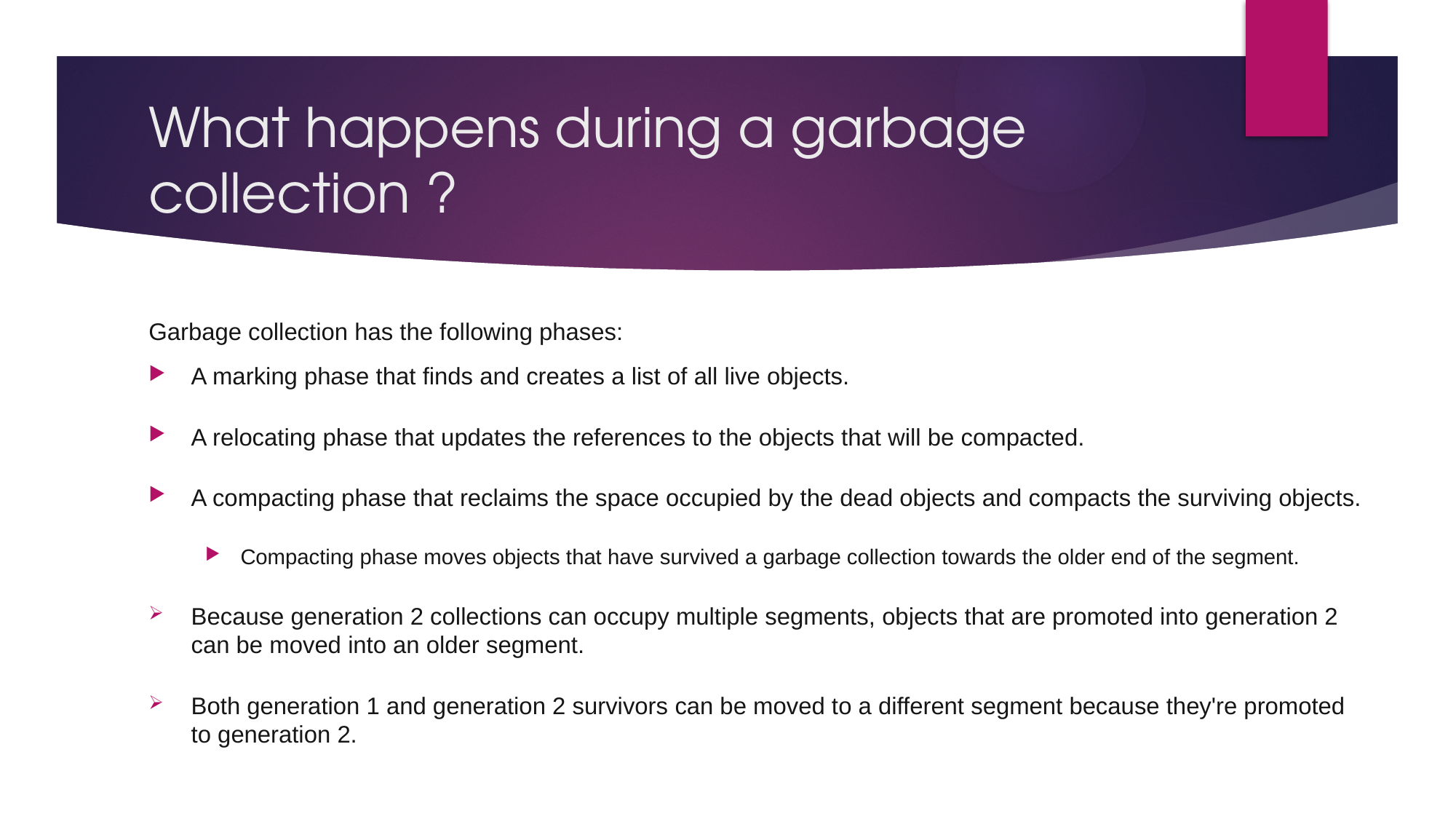

# What happens during a garbage collection ?
Garbage collection has the following phases:
A marking phase that finds and creates a list of all live objects.
A relocating phase that updates the references to the objects that will be compacted.
A compacting phase that reclaims the space occupied by the dead objects and compacts the surviving objects.
Compacting phase moves objects that have survived a garbage collection towards the older end of the segment.
Because generation 2 collections can occupy multiple segments, objects that are promoted into generation 2 can be moved into an older segment.
Both generation 1 and generation 2 survivors can be moved to a different segment because they're promoted to generation 2.